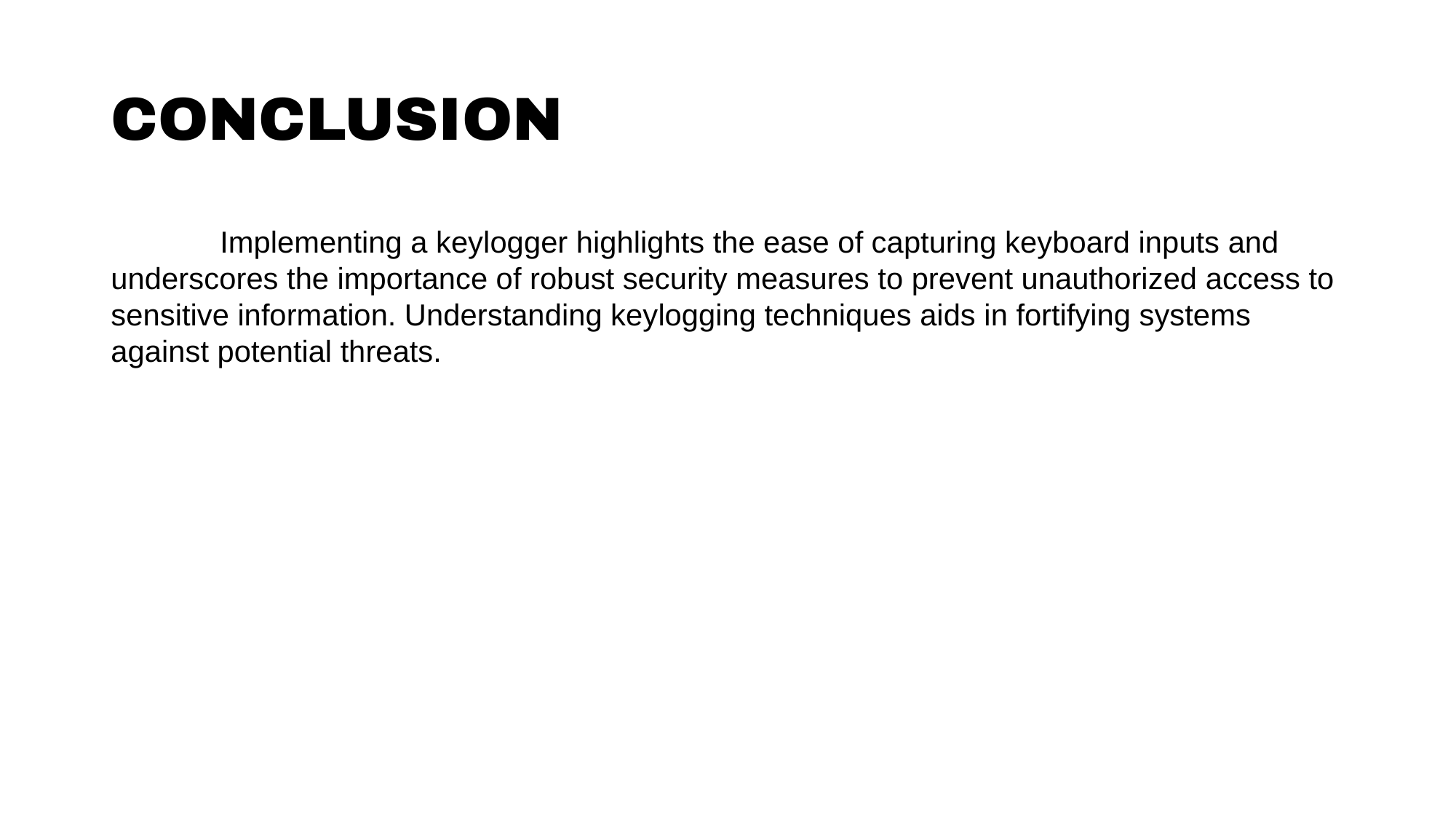

# CONCLUSION
	Implementing a keylogger highlights the ease of capturing keyboard inputs and underscores the importance of robust security measures to prevent unauthorized access to sensitive information. Understanding keylogging techniques aids in fortifying systems against potential threats.